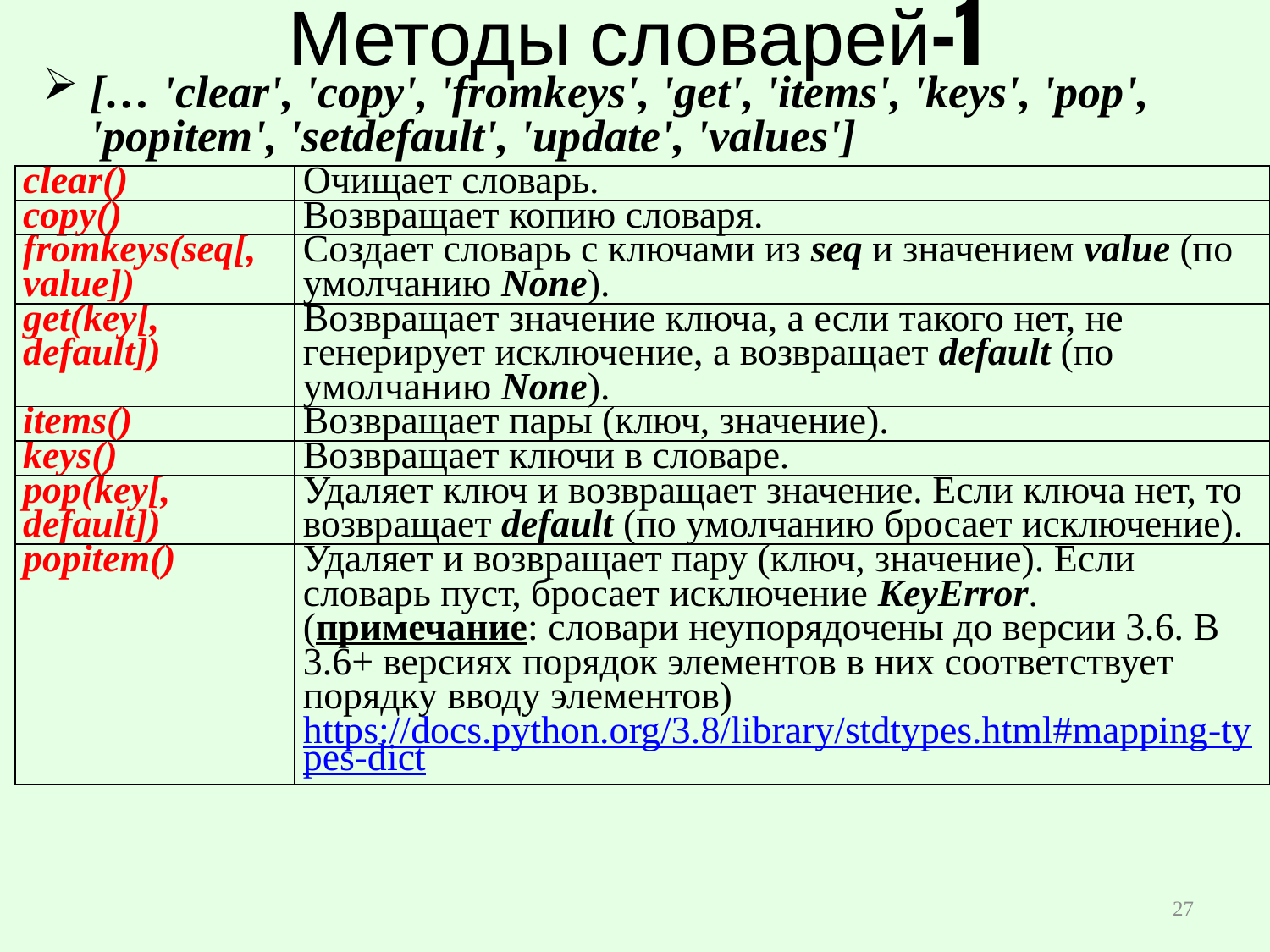

# Методы словарей-1
[… 'clear', 'copy', 'fromkeys', 'get', 'items', 'keys', 'pop', 'popitem', 'setdefault', 'update', 'values']
| clear() | Очищает словарь. |
| --- | --- |
| copy() | Возвращает копию словаря. |
| fromkeys(seq[, value]) | Создает словарь с ключами из seq и значением value (по умолчанию None). |
| get(key[, default]) | Возвращает значение ключа, а если такого нет, не генерирует исключение, а возвращает default (по умолчанию None). |
| items() | Возвращает пары (ключ, значение). |
| keys() | Возвращает ключи в словаре. |
| pop(key[, default]) | Удаляет ключ и возвращает значение. Если ключа нет, то возвращает default (по умолчанию бросает исключение). |
| popitem() | Удаляет и возвращает пару (ключ, значение). Если словарь пуст, бросает исключение KeyError. (примечание: словари неупорядочены до версии 3.6. В 3.6+ версиях порядок элементов в них соответствует порядку вводу элементов) https://docs.python.org/3.8/library/stdtypes.html#mapping-types-dict |
27